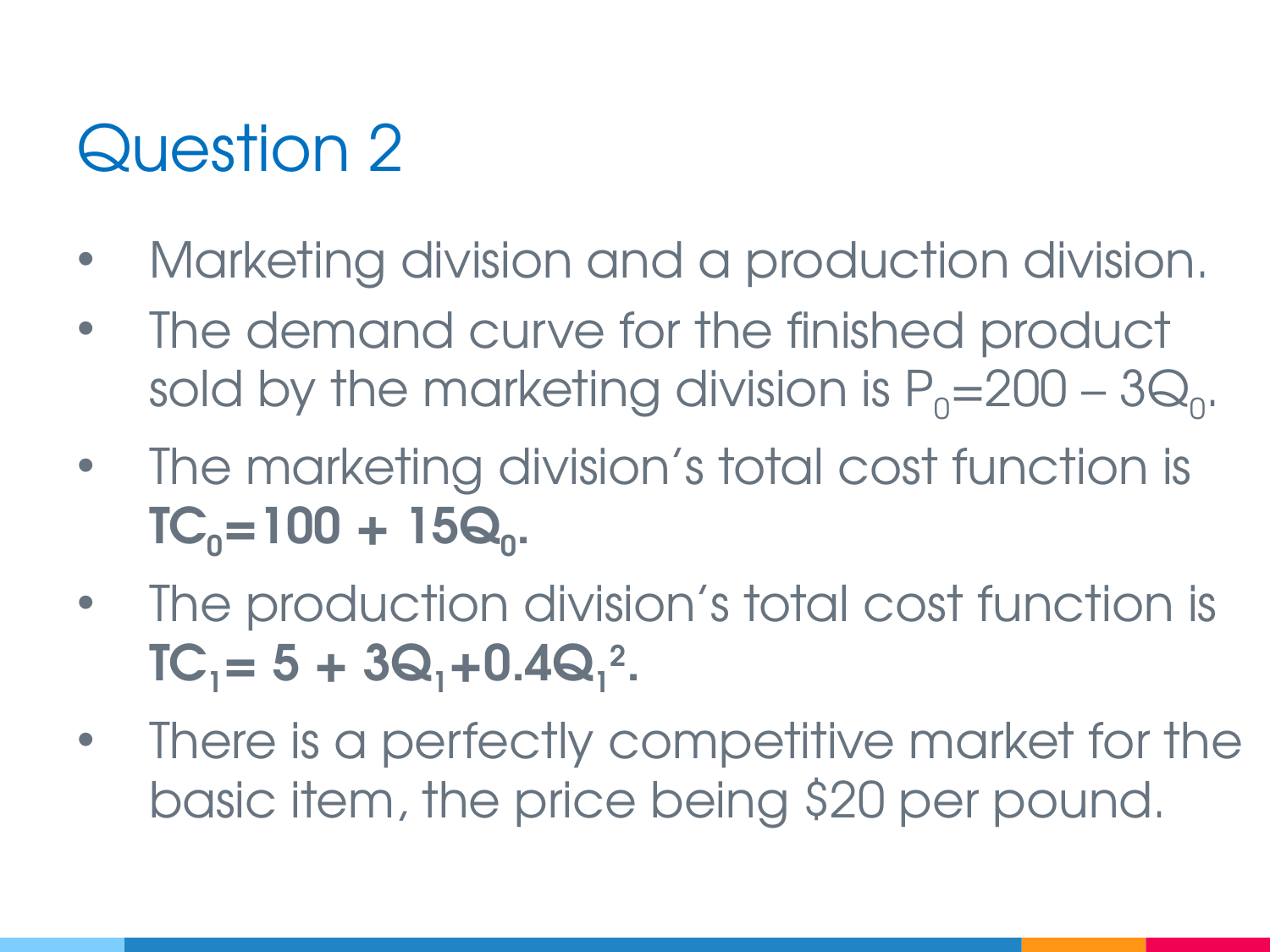

# Question 2
Marketing division and a production division.
The demand curve for the finished product sold by the marketing division is P0=200 – 3Q0.
The marketing division’s total cost function is TC0=100 + 15Q0.
The production division’s total cost function is TC1= 5 + 3Q1+0.4Q12.
There is a perfectly competitive market for the basic item, the price being $20 per pound.